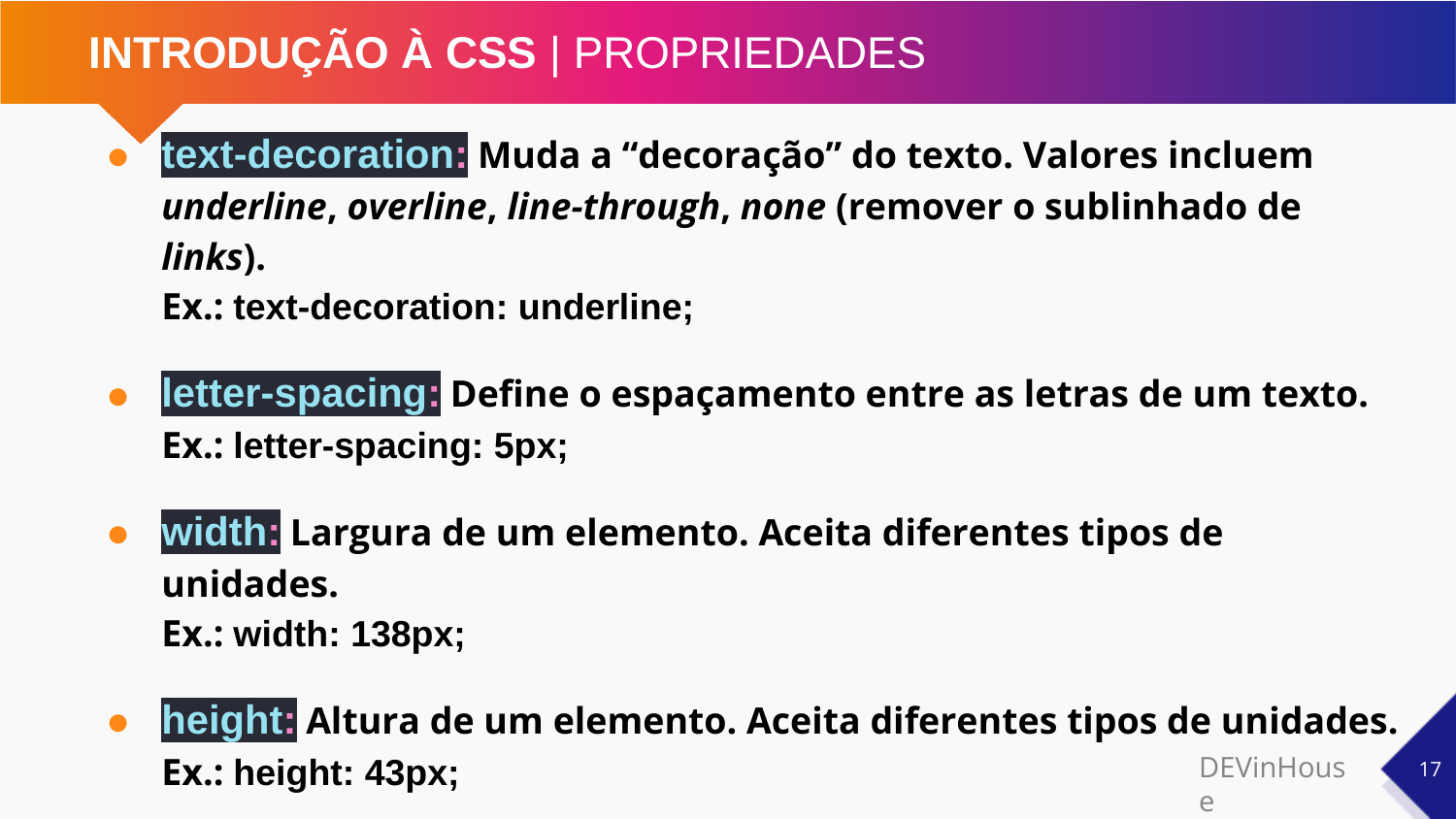

# INTRODUÇÃO À CSS | PROPRIEDADES
text-decoration: Muda a “decoração” do texto. Valores incluem underline, overline, line-through, none (remover o sublinhado de links).
Ex.: text-decoration: underline;
letter-spacing: Define o espaçamento entre as letras de um texto.
Ex.: letter-spacing: 5px;
width: Largura de um elemento. Aceita diferentes tipos de unidades.
Ex.: width: 138px;
height: Altura de um elemento. Aceita diferentes tipos de unidades.
Ex.: height: 43px;
17